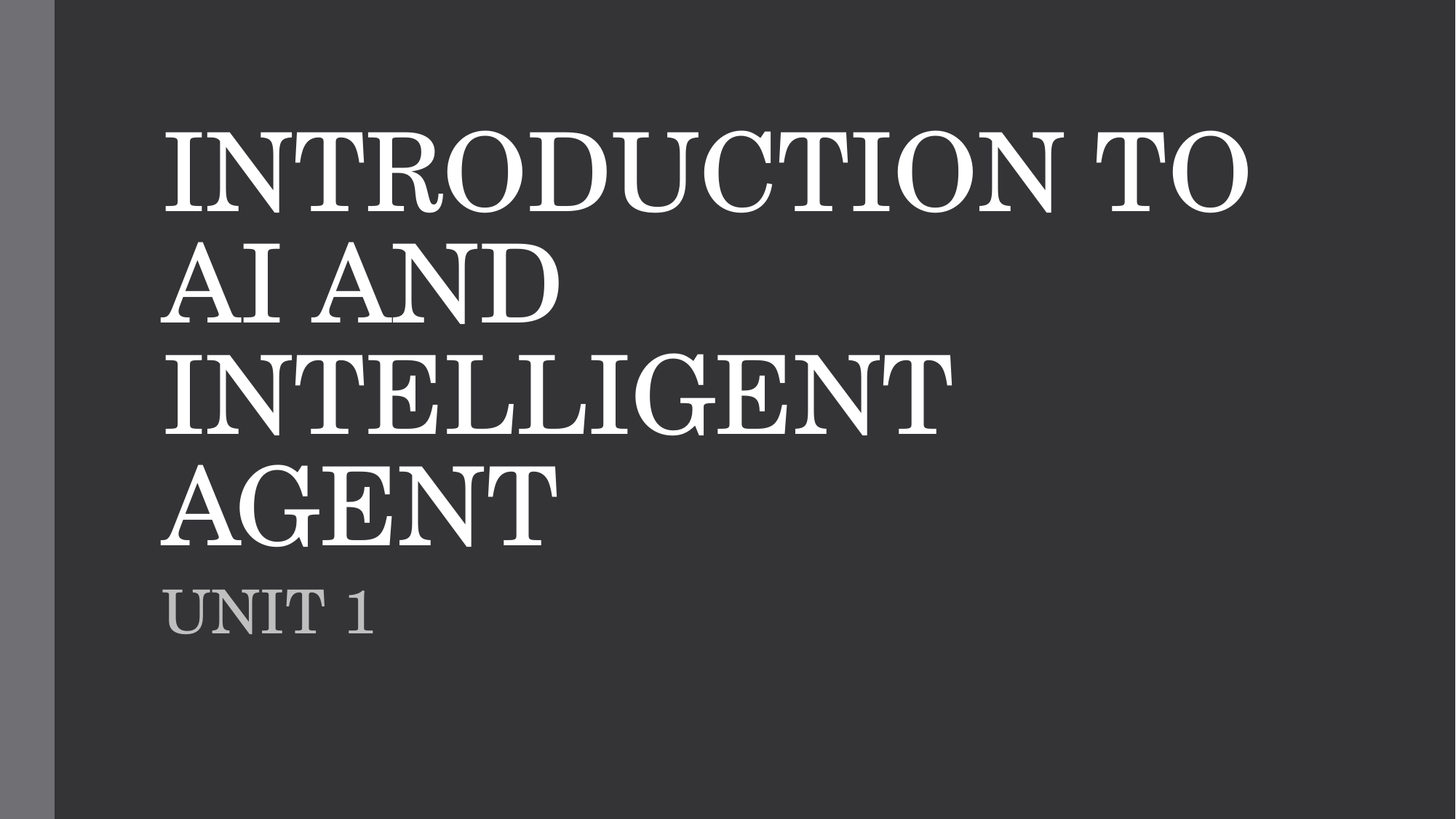

# INTRODUCTION TO AI AND INTELLIGENT AGENT
UNIT 1